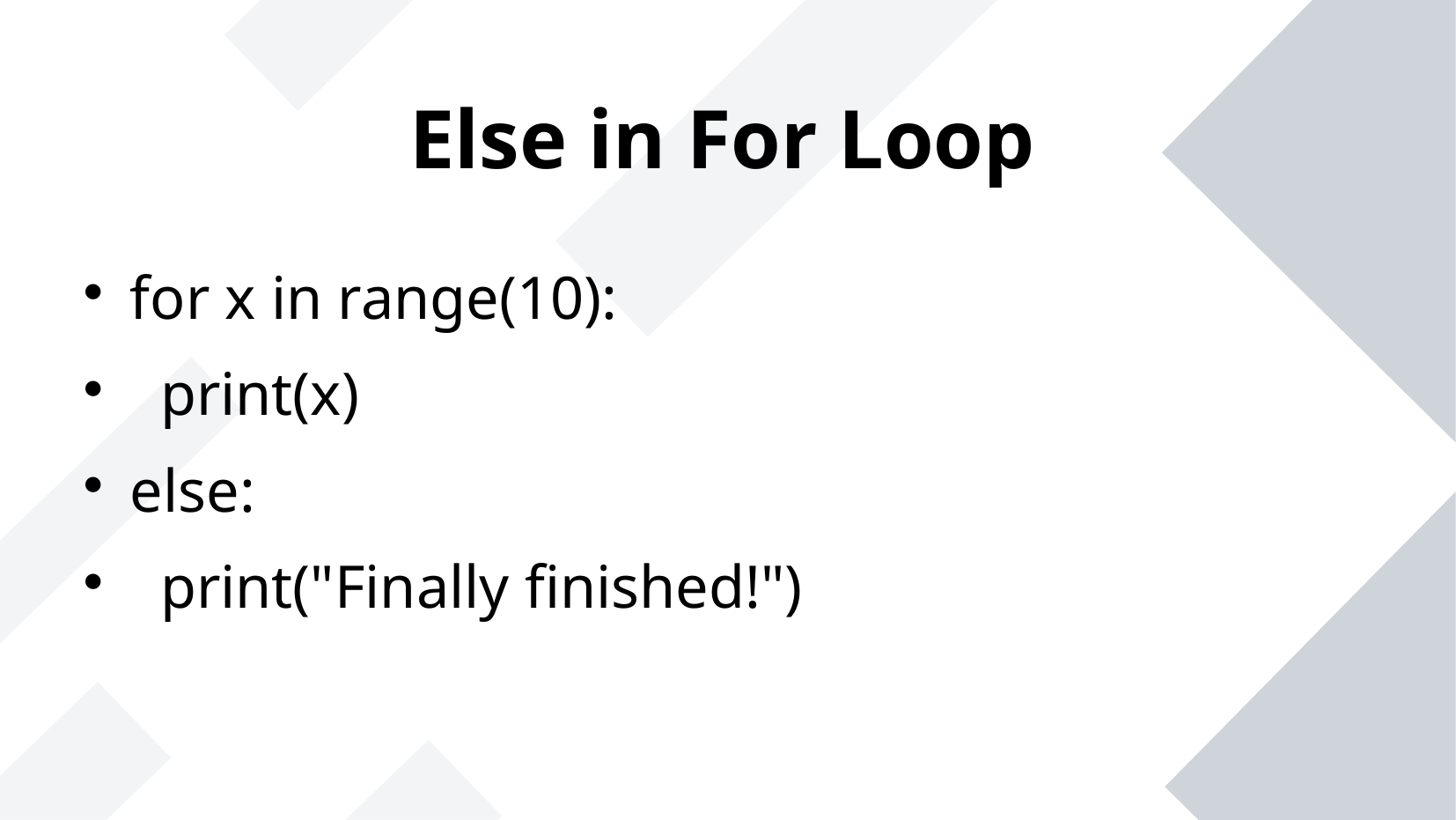

# Else in For Loop
for x in range(10):
  print(x)
else:
  print("Finally finished!")